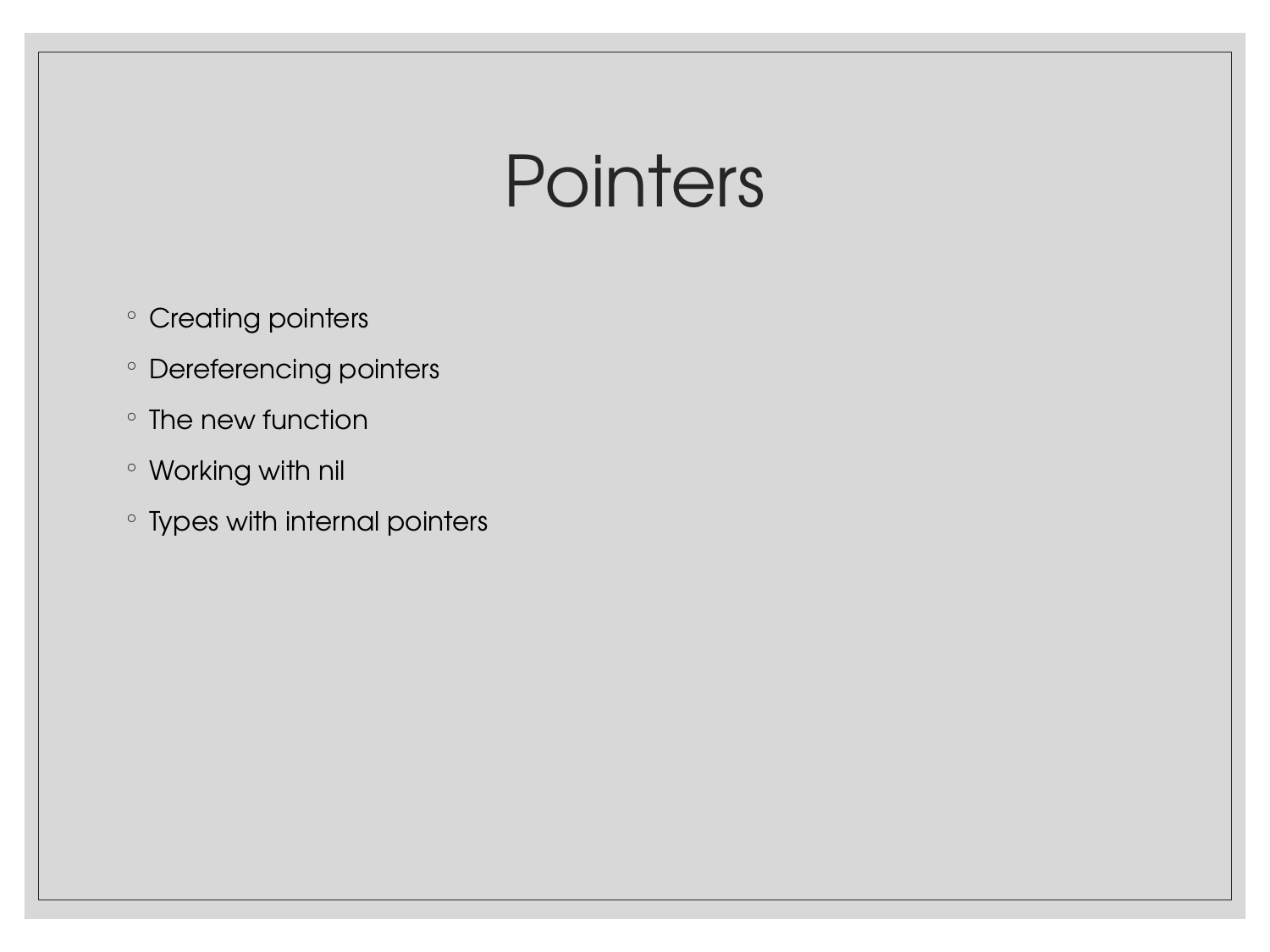

# Pointers
Creating pointers
Dereferencing pointers
The new function
Working with nil
Types with internal pointers